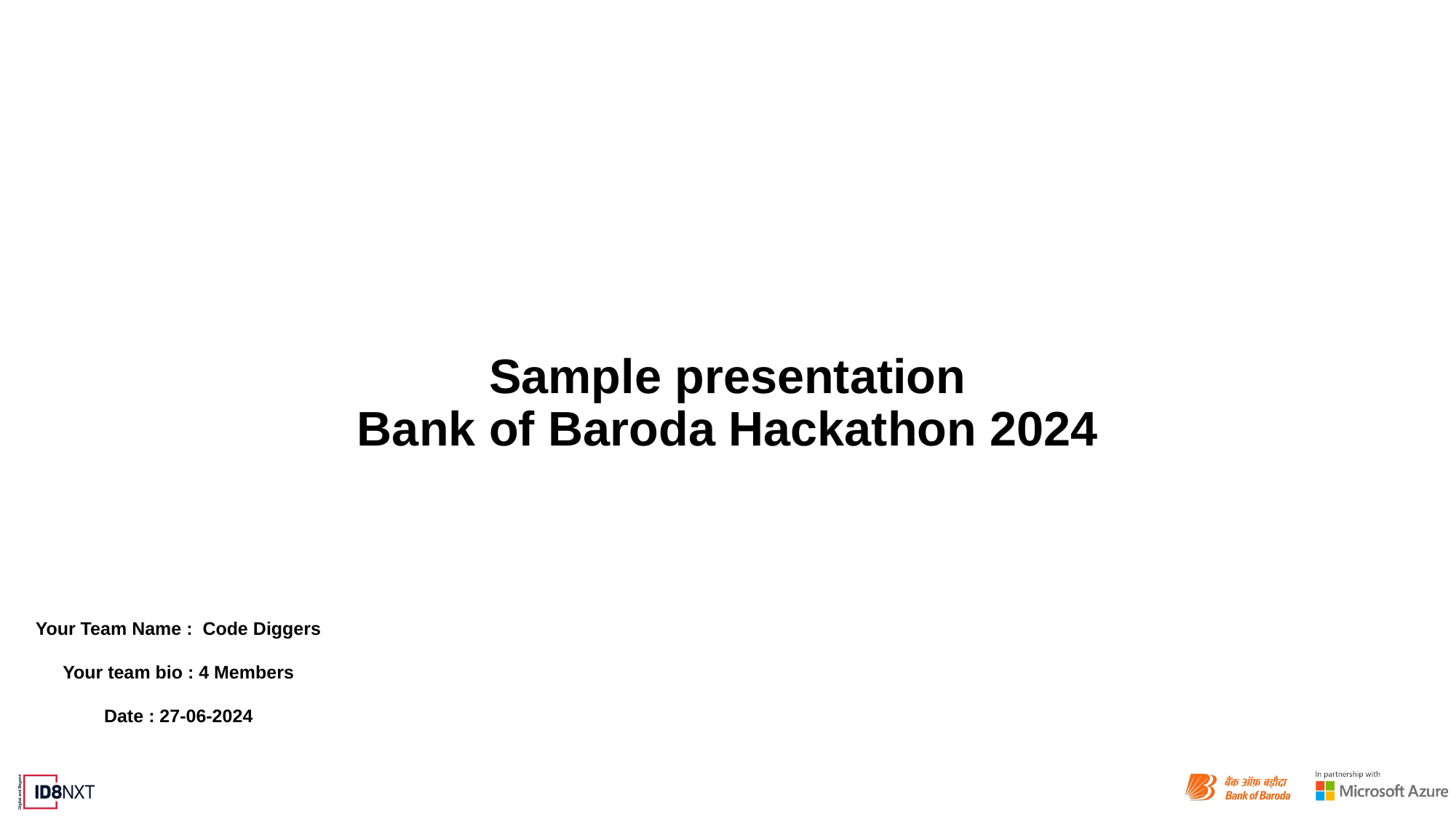

Sample presentation
Bank of Baroda Hackathon 2024
Your Team Name :  Code Diggers

Your team bio : 4 Members

Date : 27-06-2024